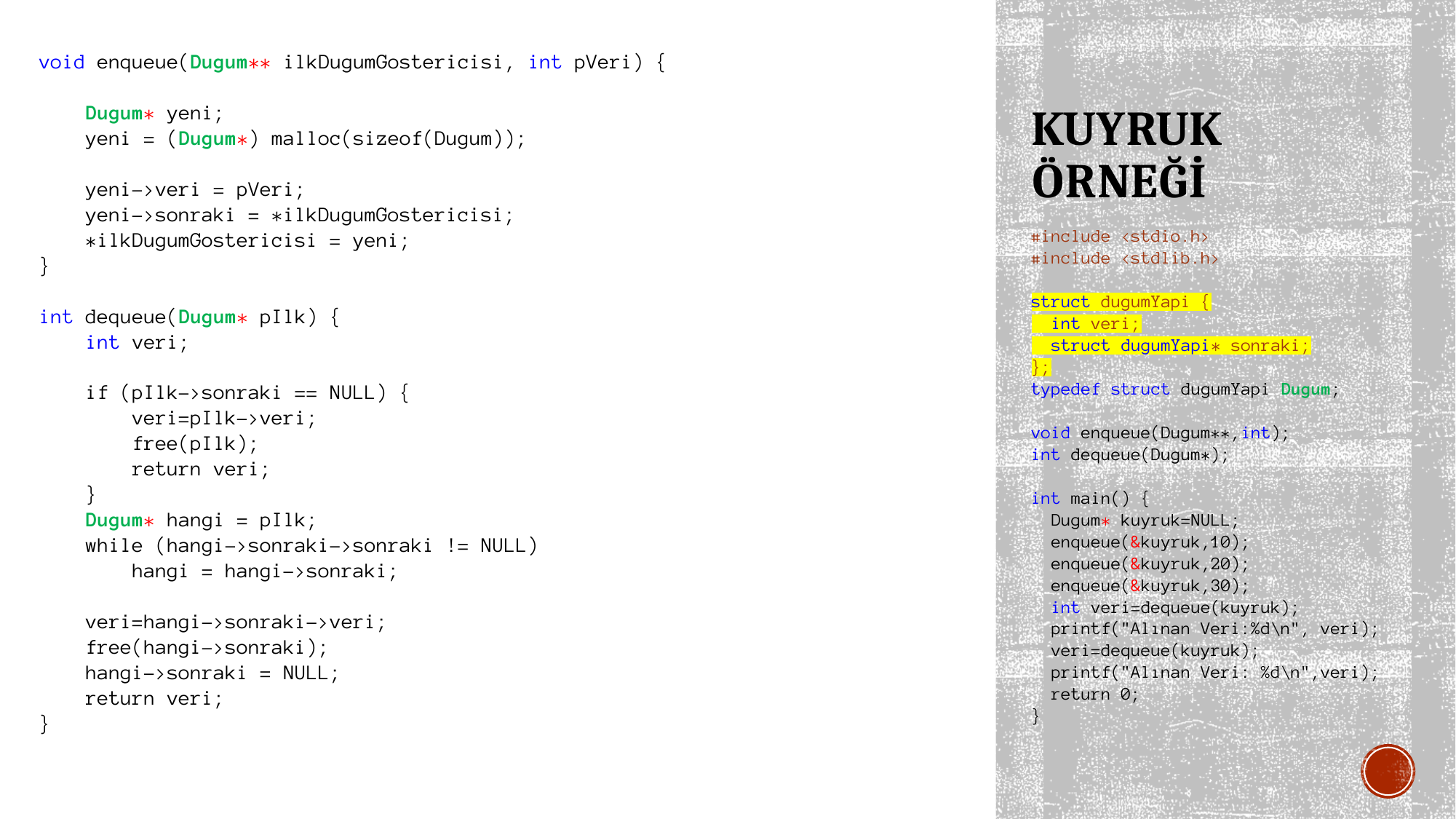

void enqueue(Dugum** ilkDugumGostericisi, int pVeri) {

    Dugum* yeni;
    yeni = (Dugum*) malloc(sizeof(Dugum));

    yeni->veri = pVeri;
    yeni->sonraki = *ilkDugumGostericisi;
    *ilkDugumGostericisi = yeni;
}

int dequeue(Dugum* pIlk) {
    int veri;

    if (pIlk->sonraki == NULL) {
        veri=pIlk->veri;
        free(pIlk);
        return veri;
    }
    Dugum* hangi = pIlk;
    while (hangi->sonraki->sonraki != NULL)
        hangi = hangi->sonraki;

    veri=hangi->sonraki->veri;
    free(hangi->sonraki);
    hangi->sonraki = NULL;
    return veri;
}
# KUYRUK ÖRNEĞİ
#include <stdio.h>
#include <stdlib.h>

struct dugumYapi {
  int veri;
  struct dugumYapi* sonraki;
};
typedef struct dugumYapi Dugum;

void enqueue(Dugum**,int);
int dequeue(Dugum*);

int main() {
  Dugum* kuyruk=NULL;
  enqueue(&kuyruk,10);
  enqueue(&kuyruk,20);
  enqueue(&kuyruk,30);
  int veri=dequeue(kuyruk);
  printf("Alınan Veri:%d\n", veri);
  veri=dequeue(kuyruk);
  printf("Alınan Veri: %d\n",veri);
  return 0;
}